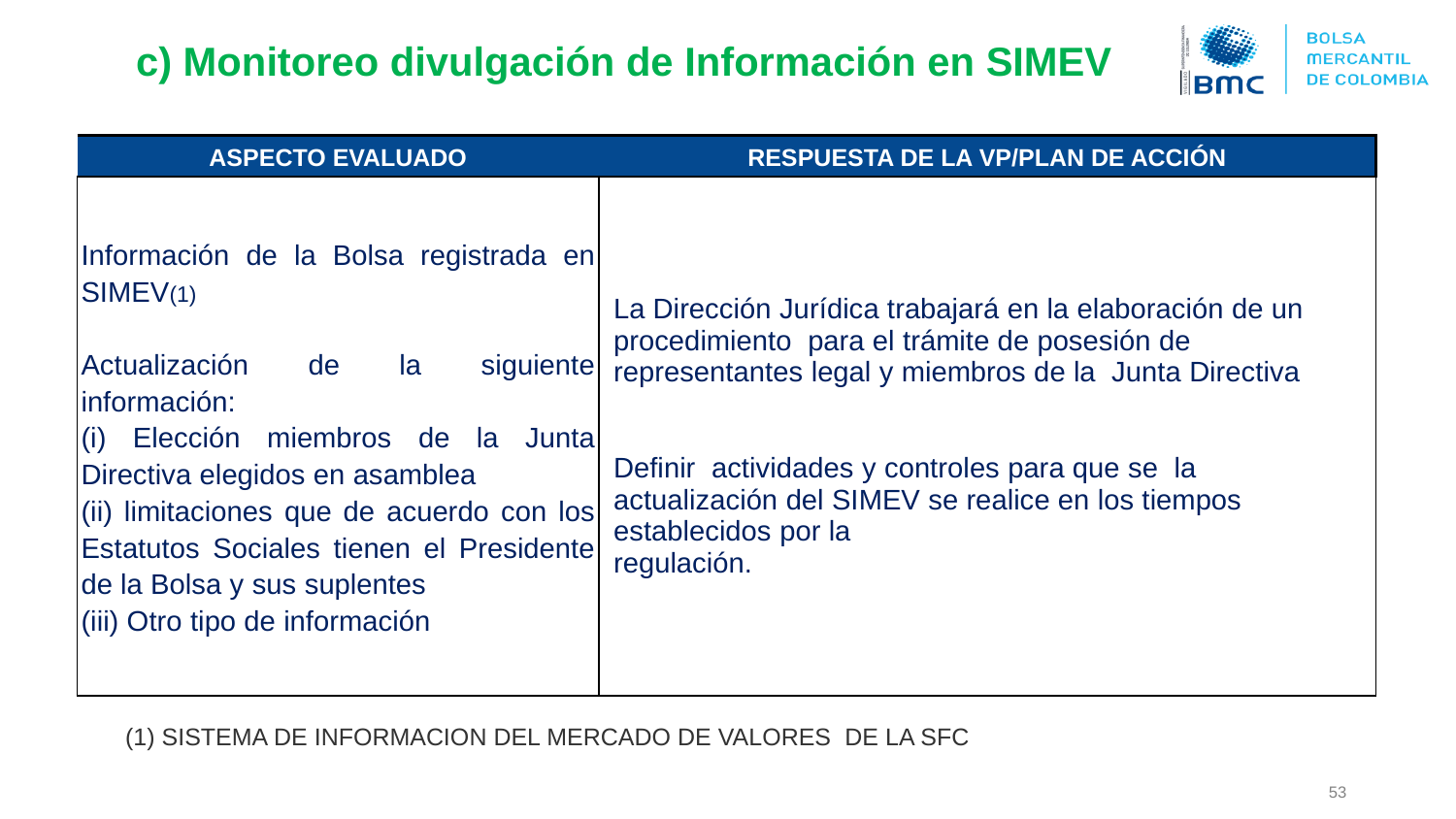

c) Monitoreo divulgación de Información en SIMEV
| ASPECTO EVALUADO | RESPUESTA DE LA VP/PLAN DE ACCIÓN |
| --- | --- |
| Información de la Bolsa registrada en SIMEV(1) Actualización de la siguiente información: (i) Elección miembros de la Junta Directiva elegidos en asamblea (ii) limitaciones que de acuerdo con los Estatutos Sociales tienen el Presidente de la Bolsa y sus suplentes (iii) Otro tipo de información | La Dirección Jurídica trabajará en la elaboración de un procedimiento para el trámite de posesión de representantes legal y miembros de la Junta Directiva Definir actividades y controles para que se la actualización del SIMEV se realice en los tiempos establecidos por la regulación. |
(1) SISTEMA DE INFORMACION DEL MERCADO DE VALORES  DE LA SFC